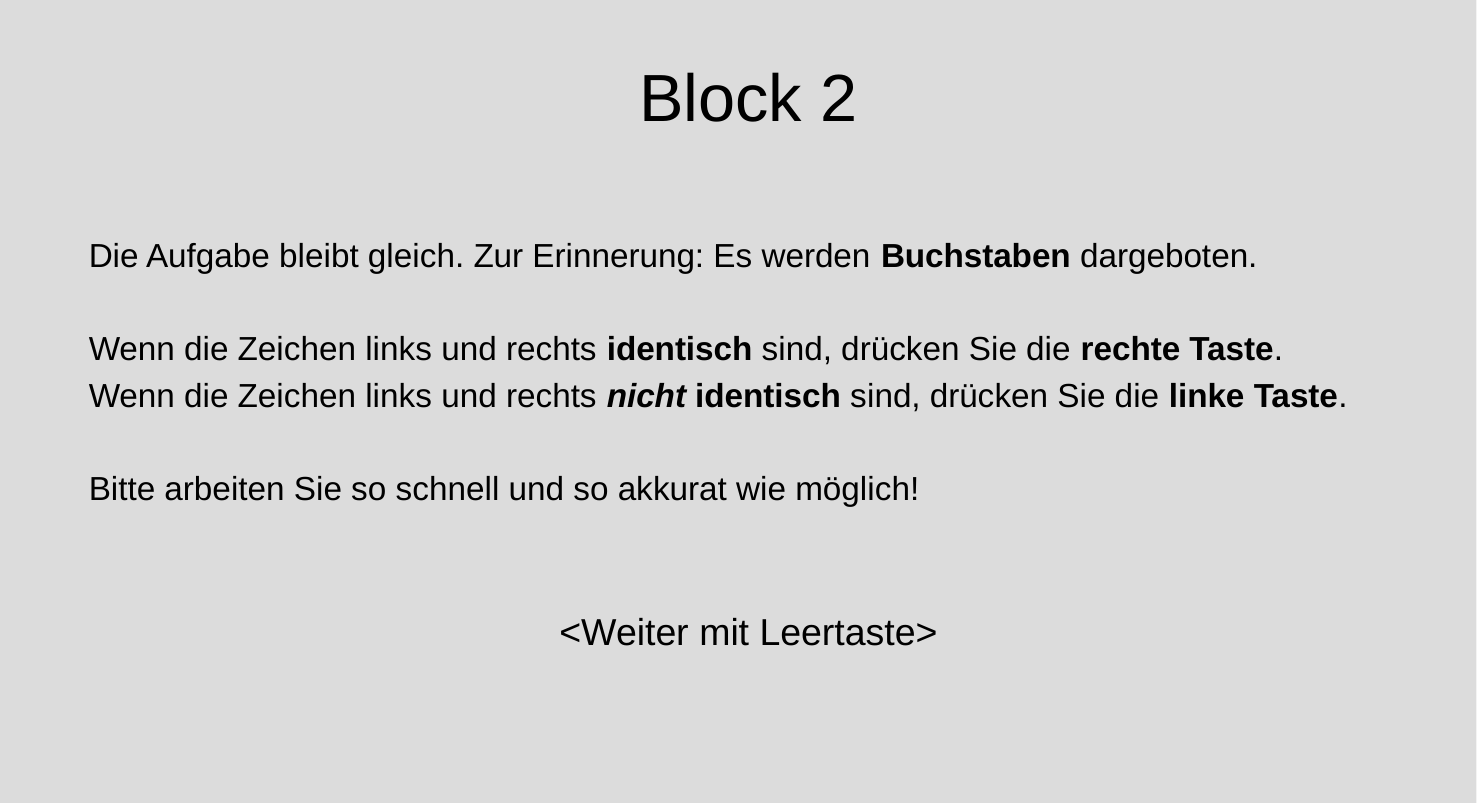

Block 2

Die Aufgabe bleibt gleich. Zur Erinnerung: Es werden Buchstaben dargeboten.

Wenn die Zeichen links und rechts identisch sind, drücken Sie die rechte Taste.
Wenn die Zeichen links und rechts nicht identisch sind, drücken Sie die linke Taste.

Bitte arbeiten Sie so schnell und so akkurat wie möglich!

<Weiter mit Leertaste>